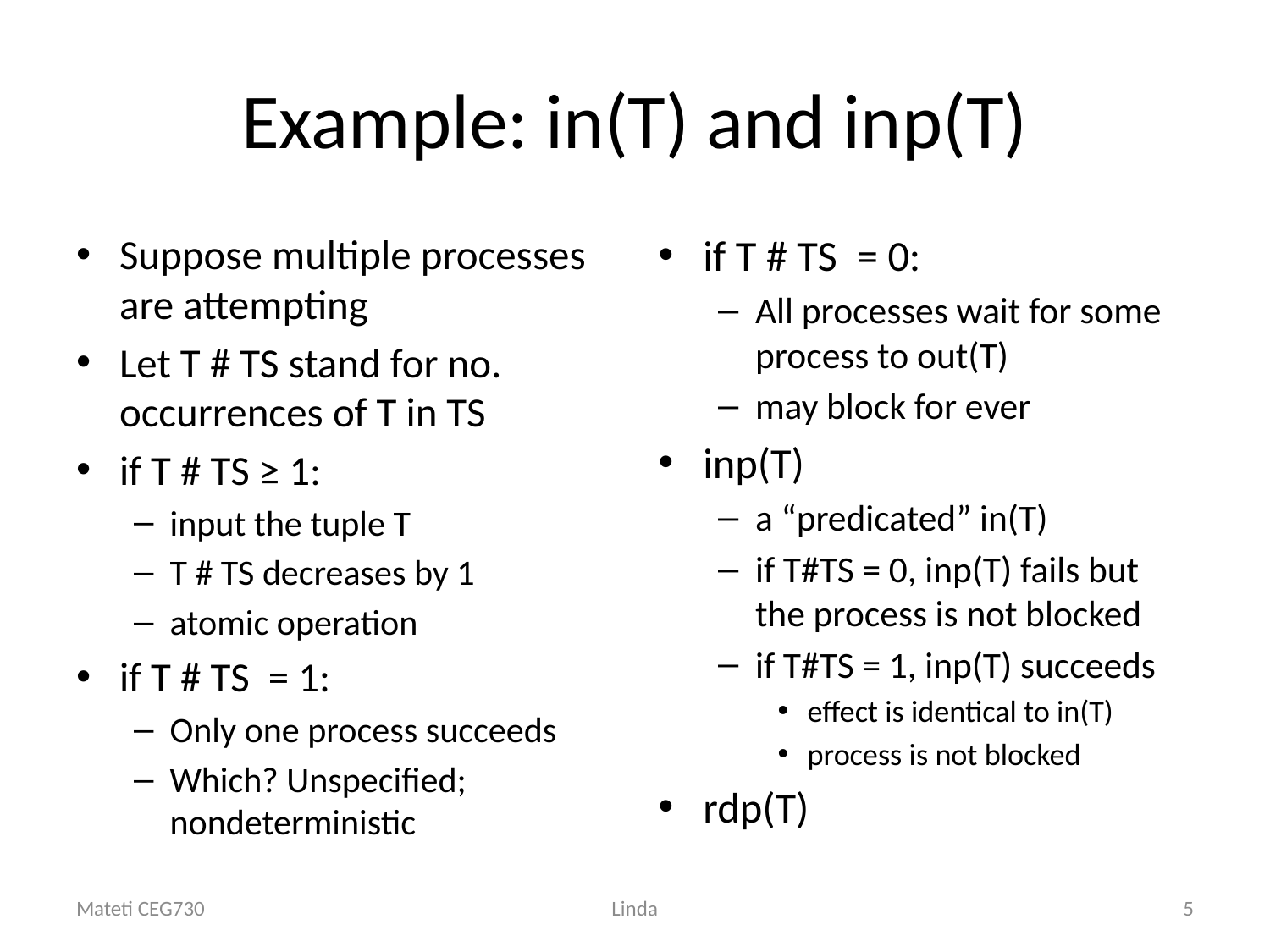

# Example: in(T) and inp(T)
Suppose multiple processes are attempting
Let T # TS stand for no. occurrences of T in TS
if T # TS ≥ 1:
input the tuple T
T # TS decreases by 1
atomic operation
if T # TS  = 1:
Only one process succeeds
Which? Unspecified; nondeterministic

if T # TS  = 0:
All processes wait for some process to out(T)
may block for ever
inp(T)
a “predicated” in(T)
if T#TS = 0, inp(T) fails but the process is not blocked
if T#TS = 1, inp(T) succeeds
effect is identical to in(T)
process is not blocked
rdp(T)

Mateti CEG730
Linda
5